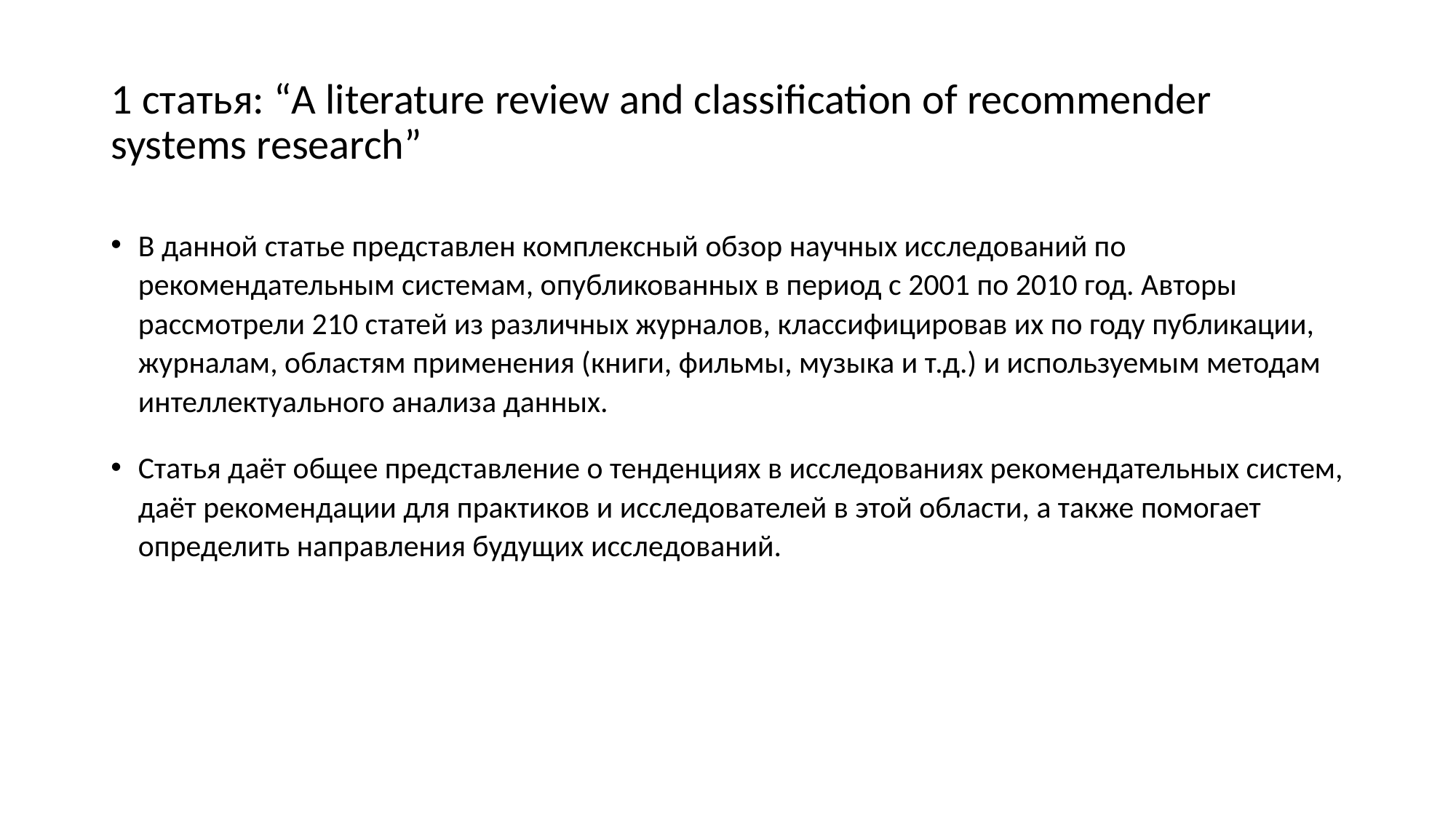

# 1 статья: “A literature review and classification of recommender systems research”
В данной статье представлен комплексный обзор научных исследований по рекомендательным системам, опубликованных в период с 2001 по 2010 год. Авторы рассмотрели 210 статей из различных журналов, классифицировав их по году публикации, журналам, областям применения (книги, фильмы, музыка и т.д.) и используемым методам интеллектуального анализа данных.
Статья даёт общее представление о тенденциях в исследованиях рекомендательных систем, даёт рекомендации для практиков и исследователей в этой области, а также помогает определить направления будущих исследований.